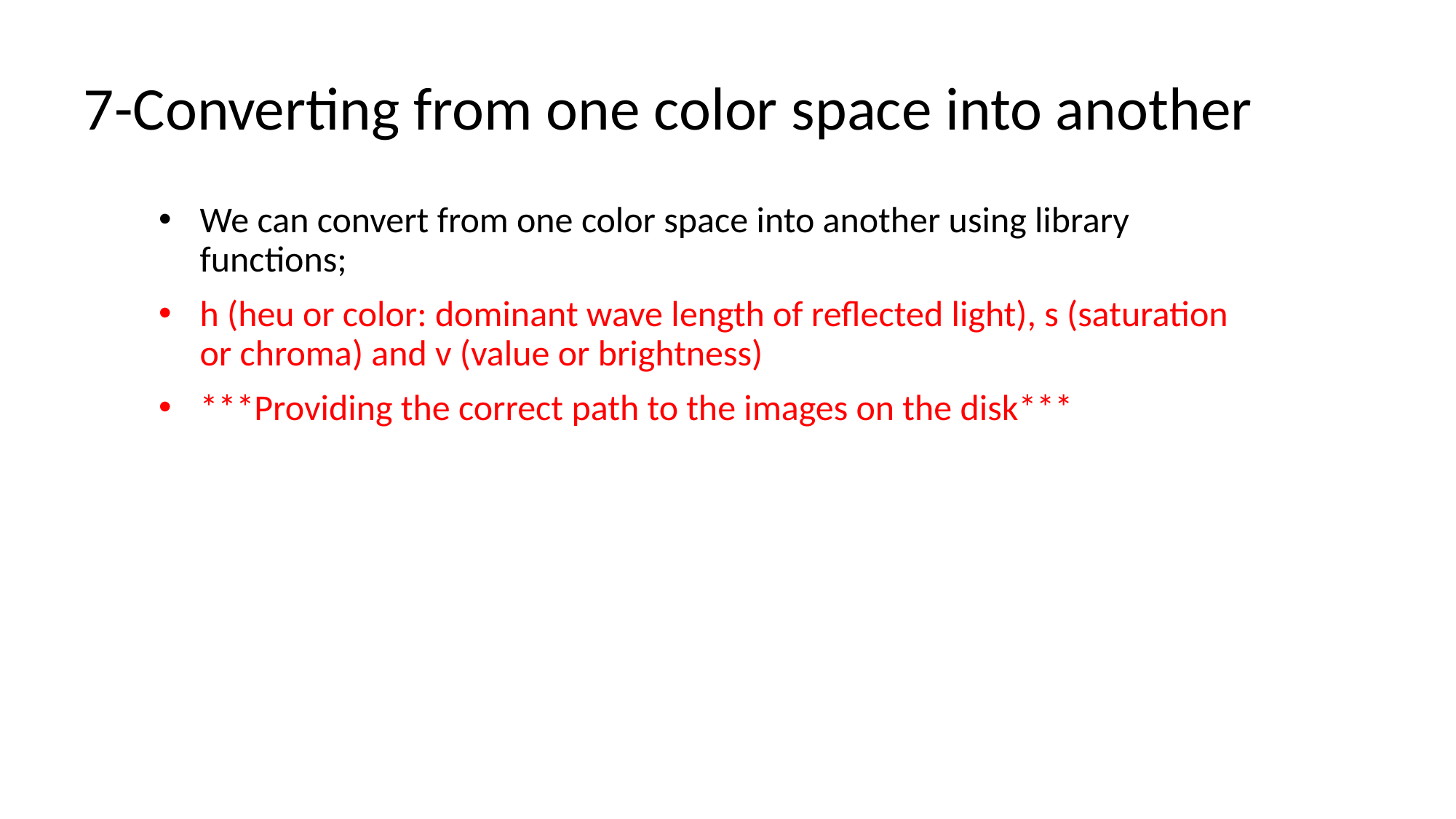

# 7-Converting from one color space into another
We can convert from one color space into another using library functions;
h (heu or color: dominant wave length of reflected light), s (saturation or chroma) and v (value or brightness)
***Providing the correct path to the images on the disk***